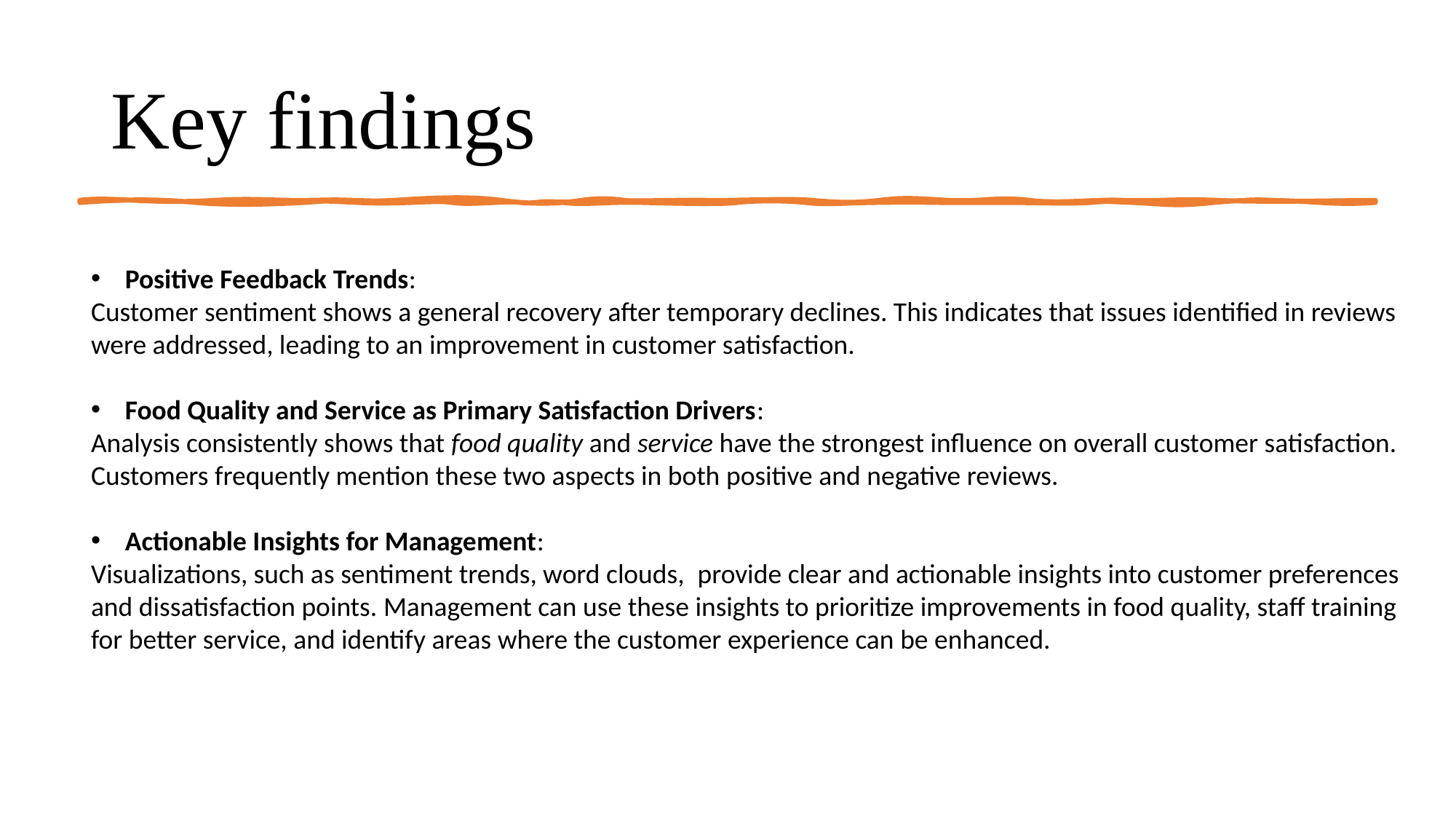

# Key findings

Positive Feedback Trends:
Customer sentiment shows a general recovery after temporary declines. This indicates that issues identified in reviews were addressed, leading to an improvement in customer satisfaction.

Food Quality and Service as Primary Satisfaction Drivers:
Analysis consistently shows that food quality and service have the strongest influence on overall customer satisfaction. Customers frequently mention these two aspects in both positive and negative reviews.

Actionable Insights for Management:
Visualizations, such as sentiment trends, word clouds,  provide clear and actionable insights into customer preferences and dissatisfaction points. Management can use these insights to prioritize improvements in food quality, staff training for better service, and identify areas where the customer experience can be enhanced.